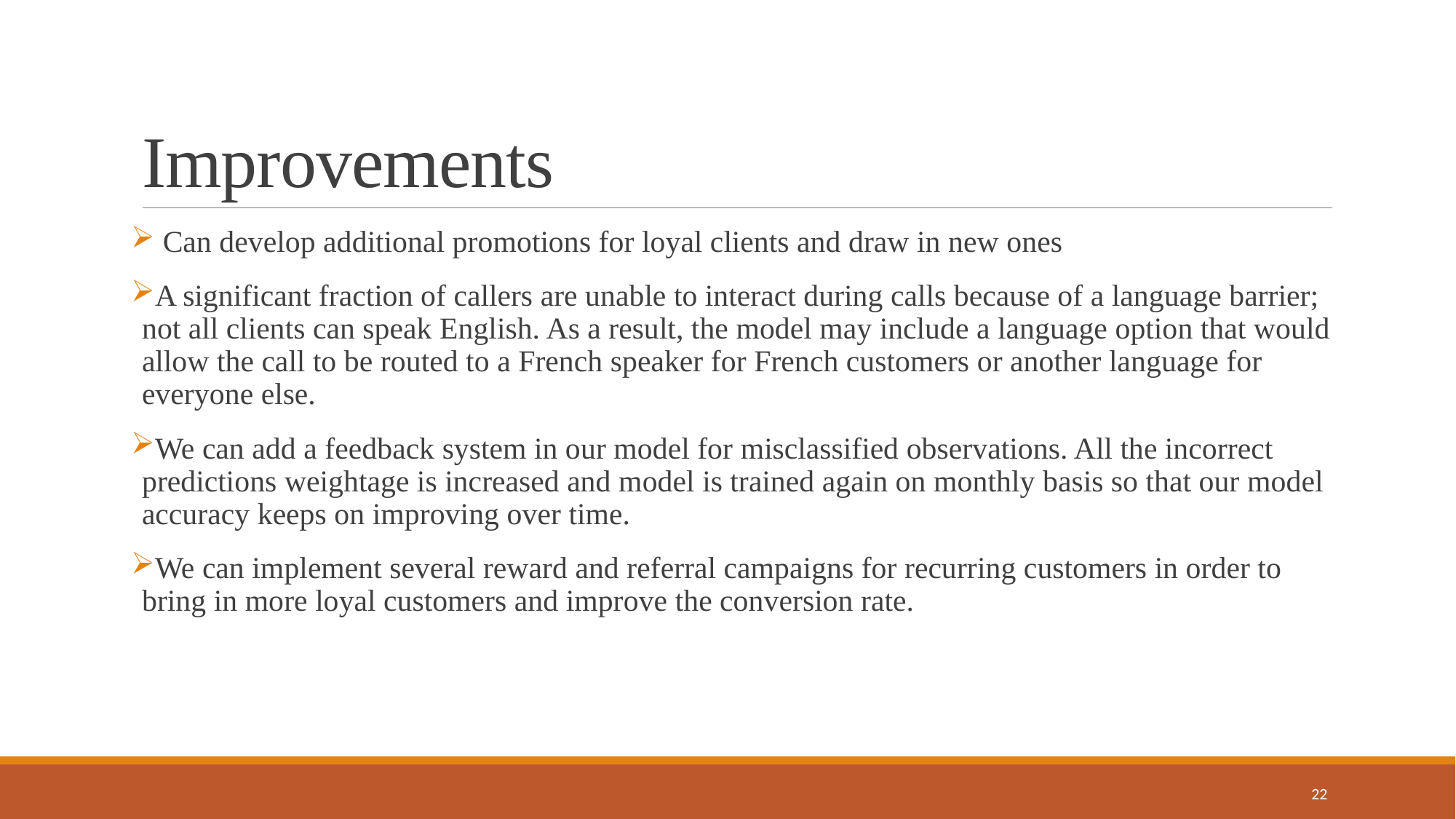

# Improvements
 Can develop additional promotions for loyal clients and draw in new ones
A significant fraction of callers are unable to interact during calls because of a language barrier; not all clients can speak English. As a result, the model may include a language option that would allow the call to be routed to a French speaker for French customers or another language for everyone else.
We can add a feedback system in our model for misclassified observations. All the incorrect predictions weightage is increased and model is trained again on monthly basis so that our model accuracy keeps on improving over time.
We can implement several reward and referral campaigns for recurring customers in order to bring in more loyal customers and improve the conversion rate.

22